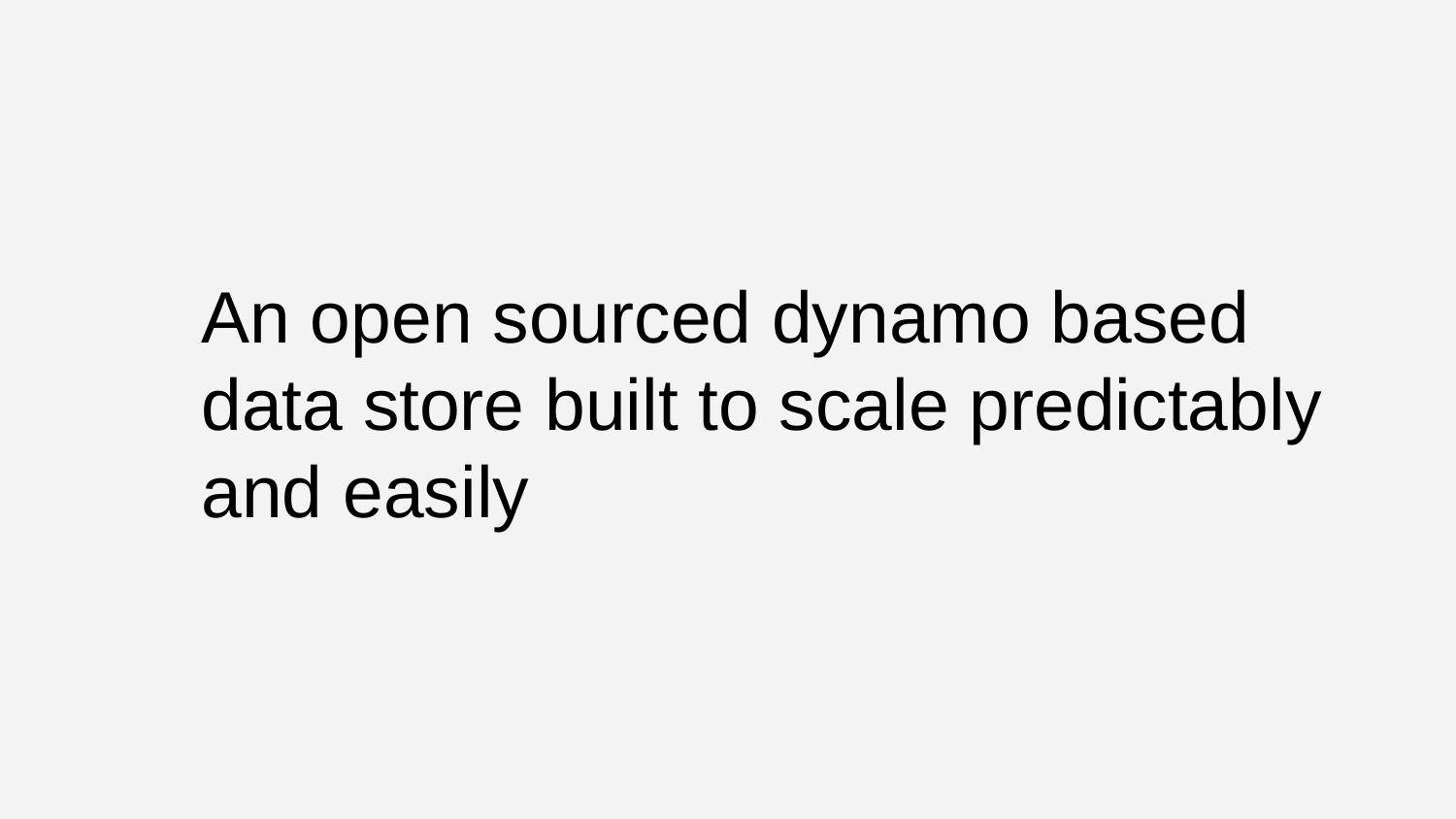

An open sourced dynamo based data store built to scale predictably and easily